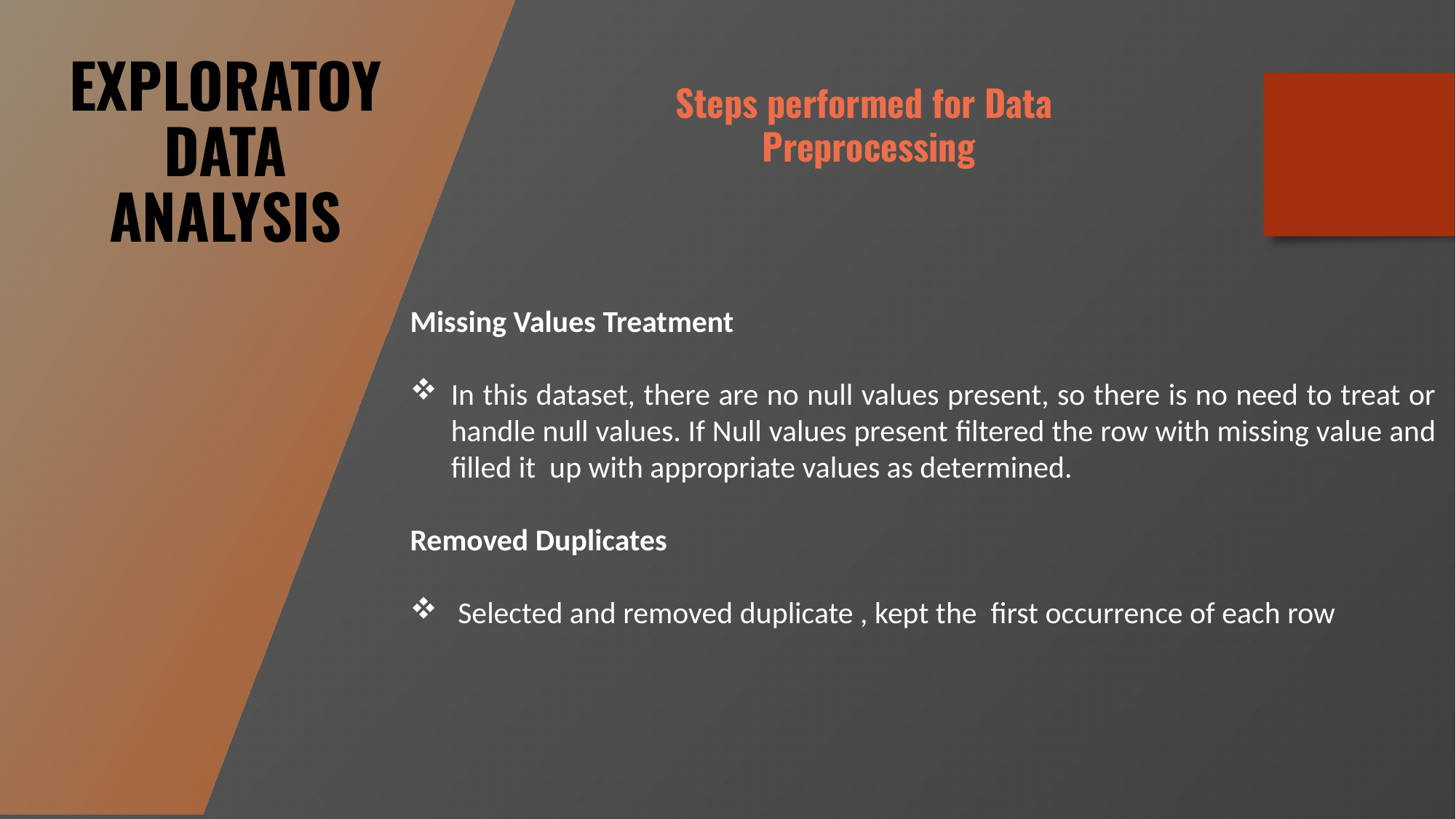

EXPLORATOY
DATA
ANALYSIS
Steps performed for Data
 Preprocessing
Missing Values Treatment

In this dataset, there are no null values present, so there is no need to treat or handle null values. If Null values present filtered the row with missing value and filled it  up with appropriate values as determined.

Removed Duplicates

 Selected and removed duplicate , kept the  first occurrence of each row